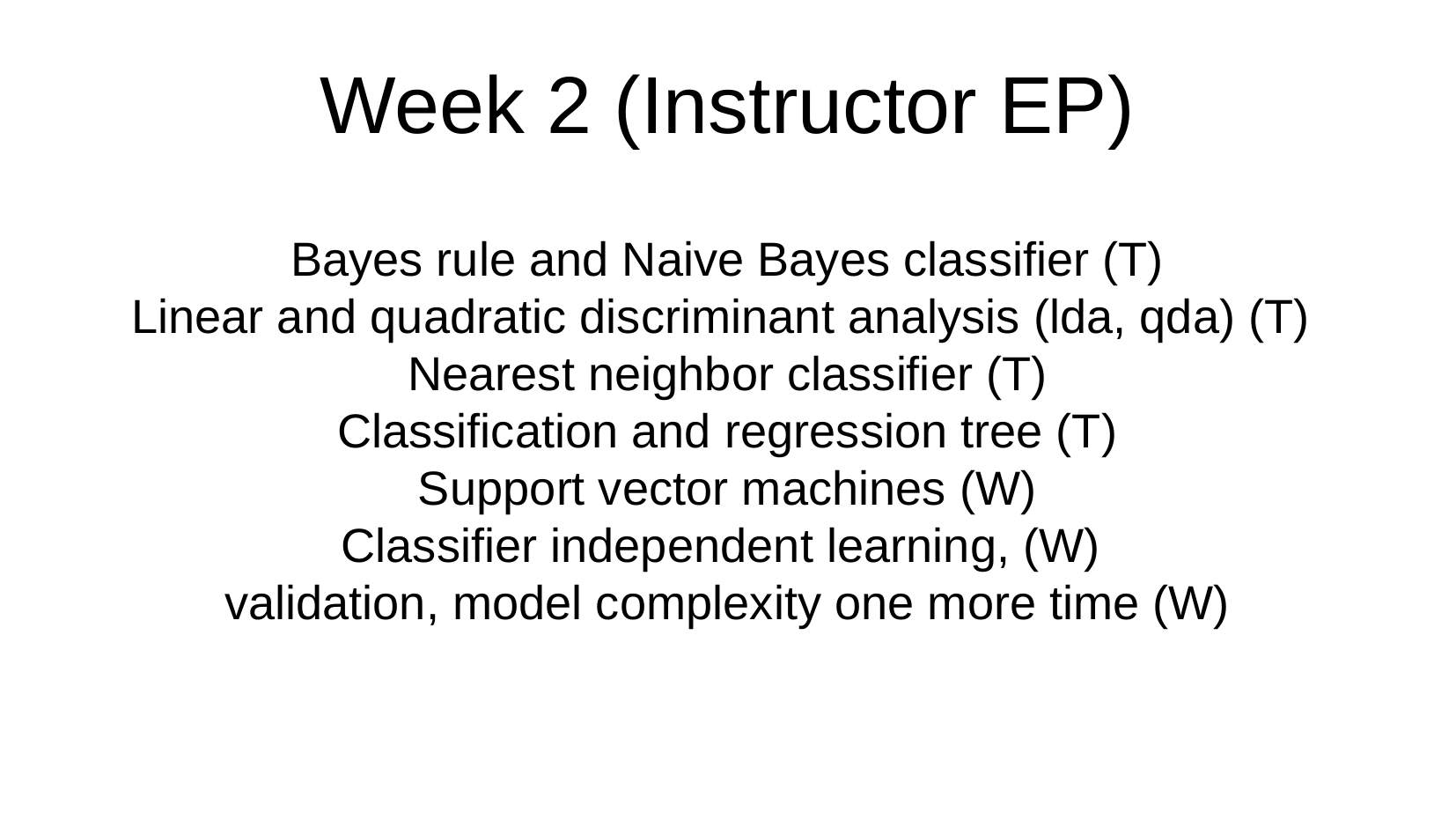

Week 2 (Instructor EP)
Bayes rule and Naive Bayes classifier (T)
Linear and quadratic discriminant analysis (lda, qda) (T)
Nearest neighbor classifier (T)
Classification and regression tree (T)
Support vector machines (W)
Classifier independent learning, (W)
validation, model complexity one more time (W)